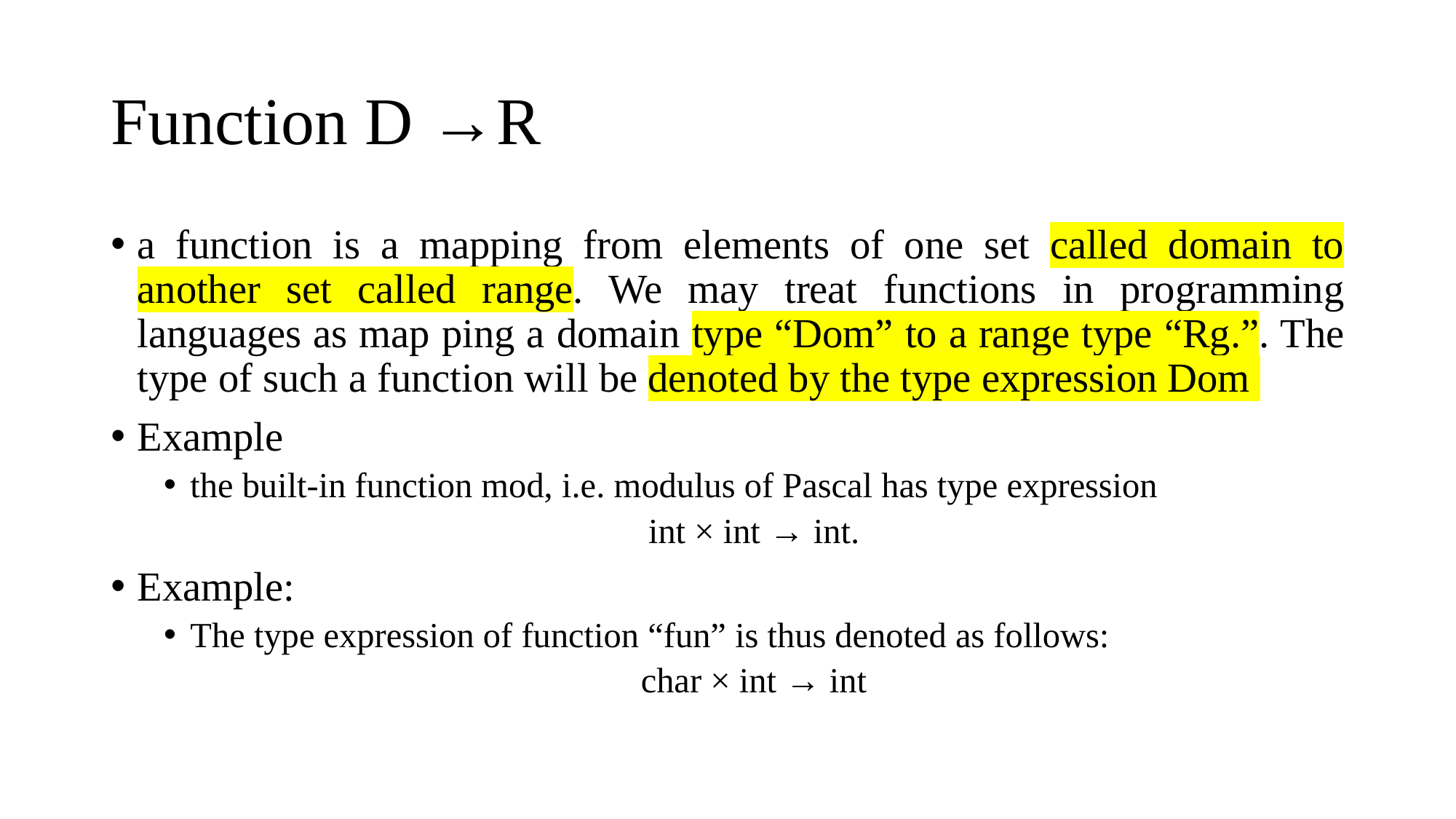

# Function D →R
a function is a mapping from elements of one set called domain to another set called range. We may treat functions in programming languages as map ping a domain type “Dom” to a range type “Rg.”. The type of such a function will be denoted by the type expression Dom
Example
the built-in function mod, i.e. modulus of Pascal has type expression
int × int → int.
Example:
The type expression of function “fun” is thus denoted as follows:
char × int → int